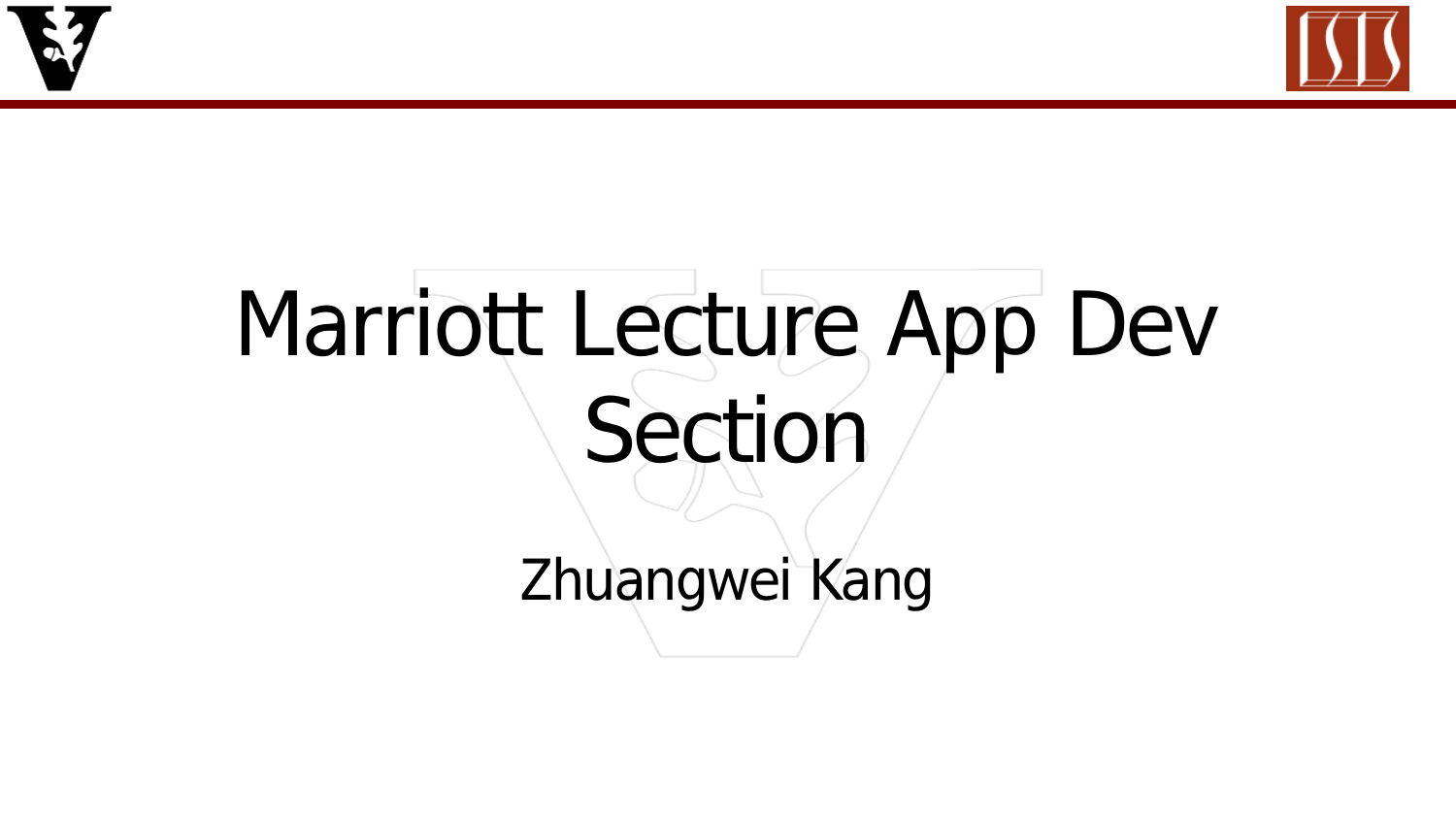

# Marriott Lecture App Dev Section
Zhuangwei Kang